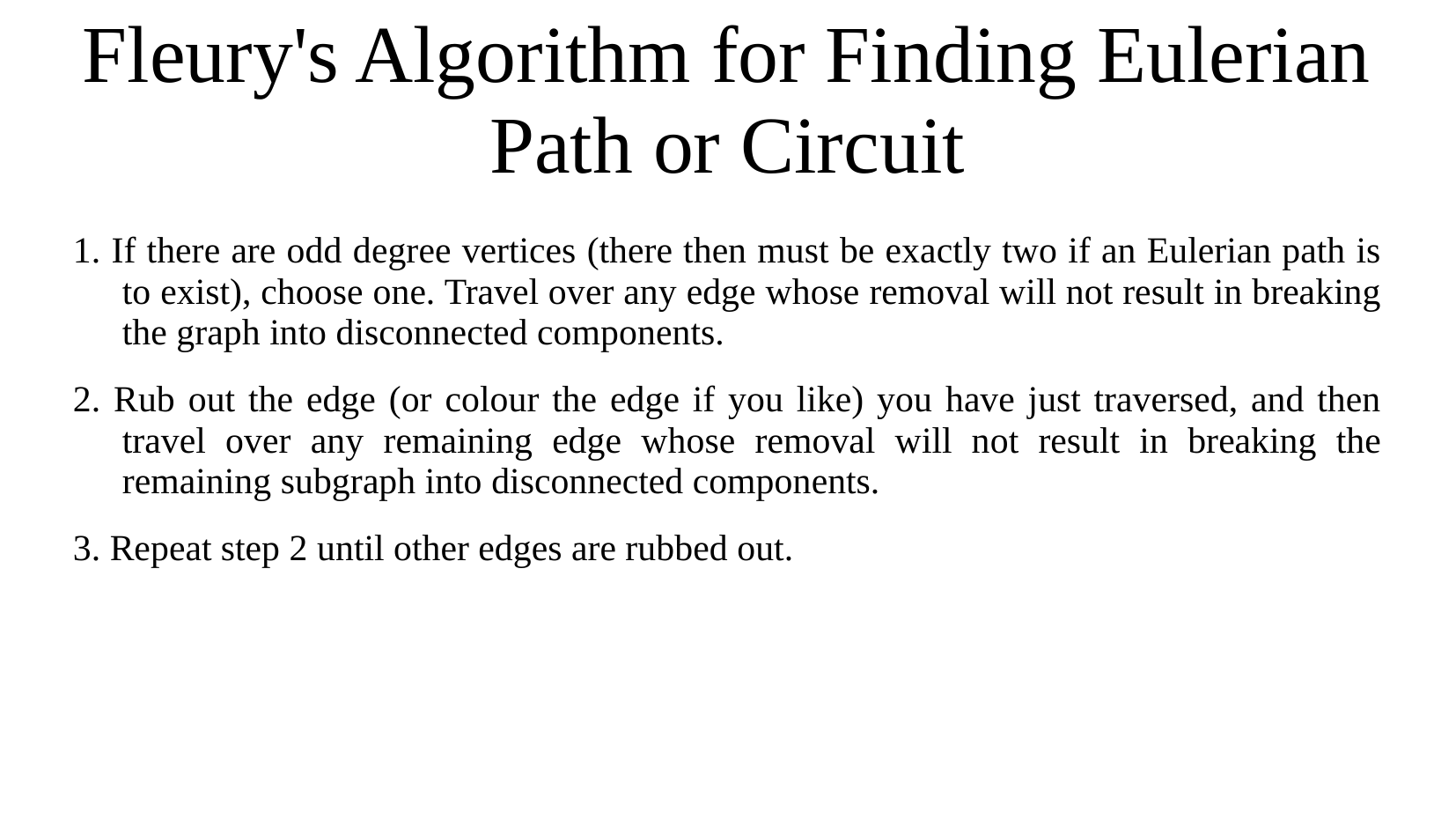

# Fleury's Algorithm for Finding Eulerian Path or Circuit
1. If there are odd degree vertices (there then must be exactly two if an Eulerian path is to exist), choose one. Travel over any edge whose removal will not result in breaking the graph into disconnected components.
2. Rub out the edge (or colour the edge if you like) you have just traversed, and then travel over any remaining edge whose removal will not result in breaking the remaining subgraph into disconnected components.
3. Repeat step 2 until other edges are rubbed out.